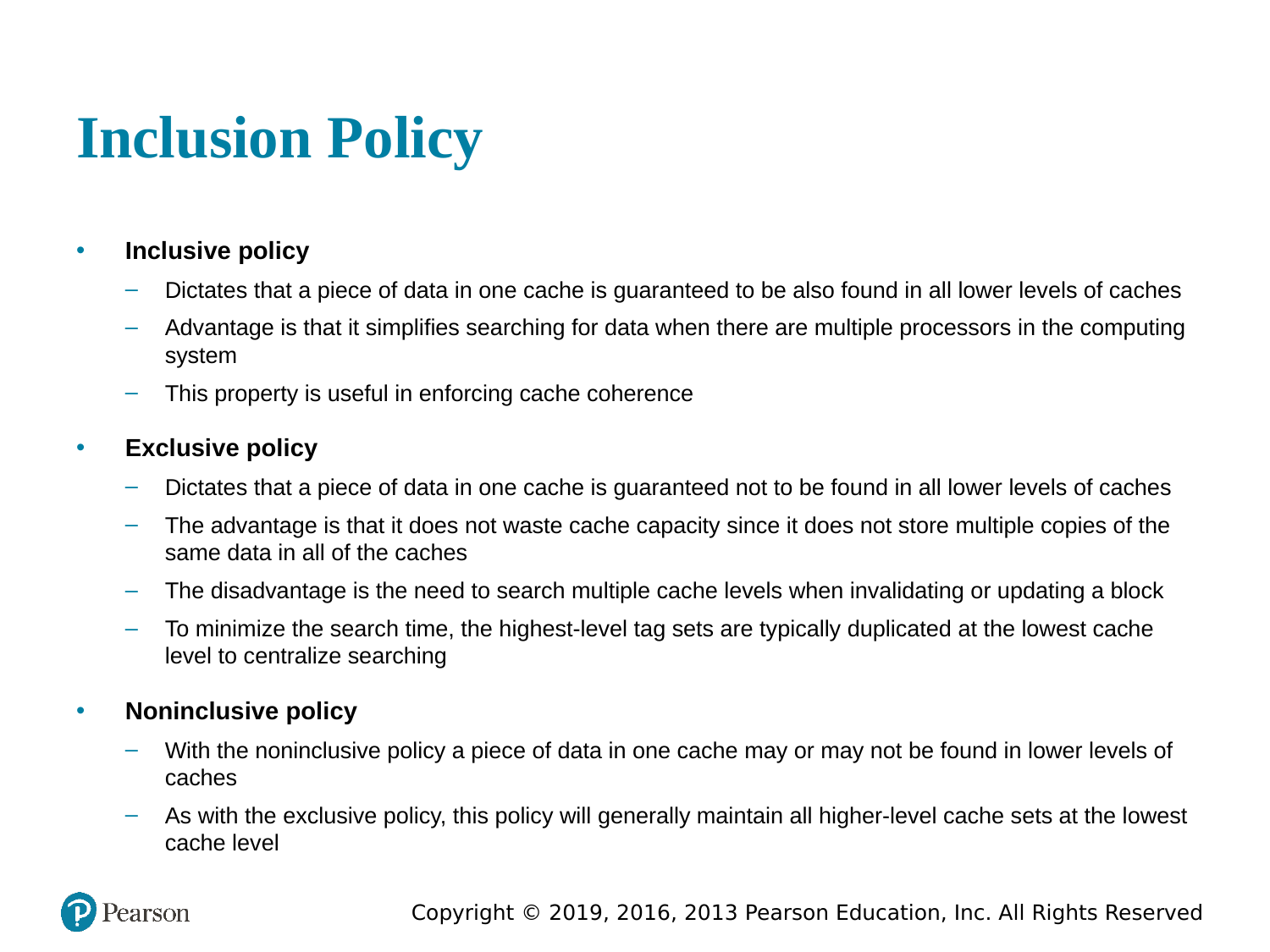

# Inclusion Policy
Inclusive policy
Dictates that a piece of data in one cache is guaranteed to be also found in all lower levels of caches
Advantage is that it simplifies searching for data when there are multiple processors in the computing system
This property is useful in enforcing cache coherence
Exclusive policy
Dictates that a piece of data in one cache is guaranteed not to be found in all lower levels of caches
The advantage is that it does not waste cache capacity since it does not store multiple copies of the same data in all of the caches
The disadvantage is the need to search multiple cache levels when invalidating or updating a block
To minimize the search time, the highest-level tag sets are typically duplicated at the lowest cache level to centralize searching
Noninclusive policy
With the noninclusive policy a piece of data in one cache may or may not be found in lower levels of caches
As with the exclusive policy, this policy will generally maintain all higher-level cache sets at the lowest cache level